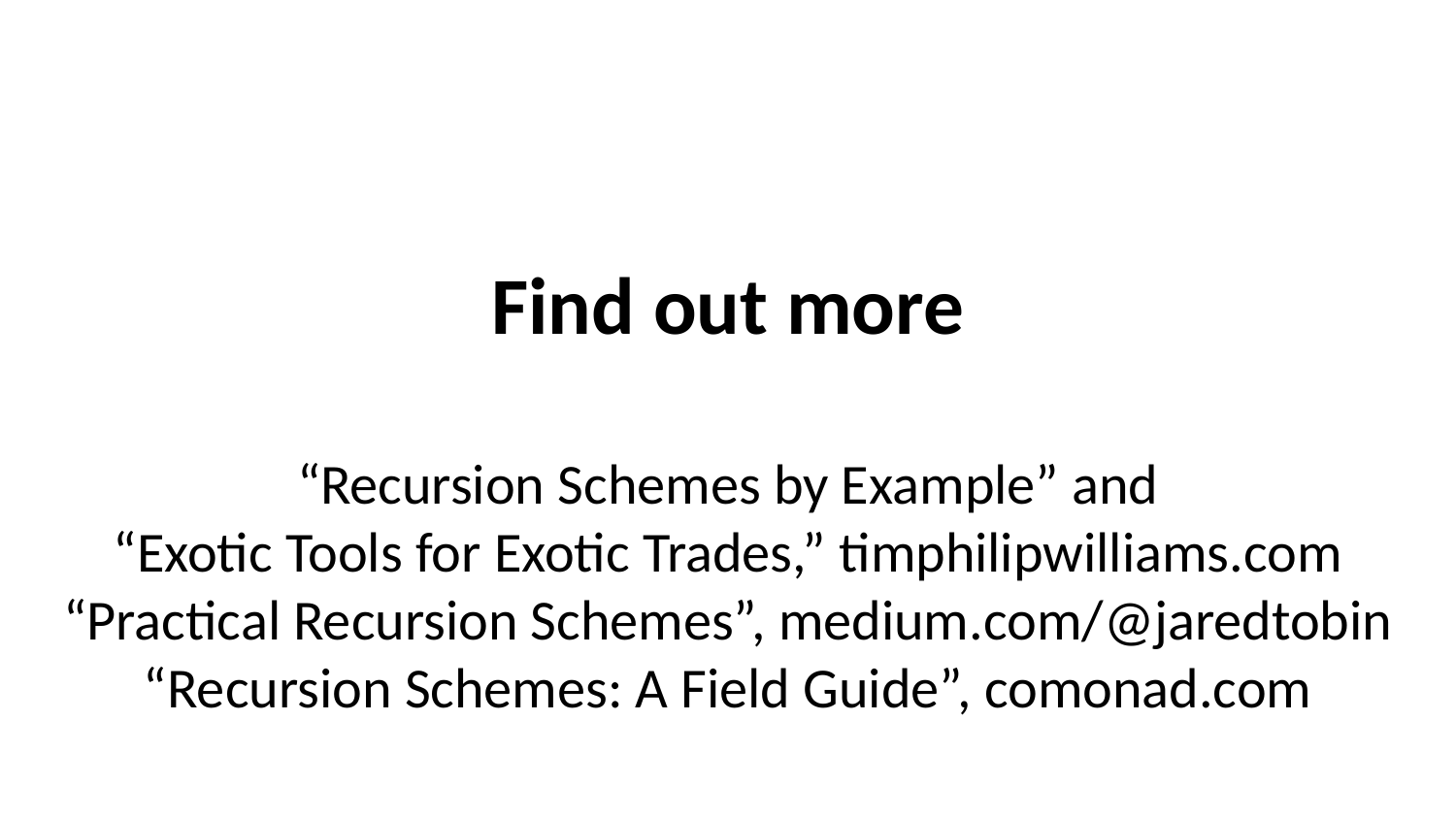

Find out more

“Recursion Schemes by Example” and
“Exotic Tools for Exotic Trades,” timphilipwilliams.com
“Practical Recursion Schemes”, medium.com/@jaredtobin
“Recursion Schemes: A Field Guide”, comonad.com